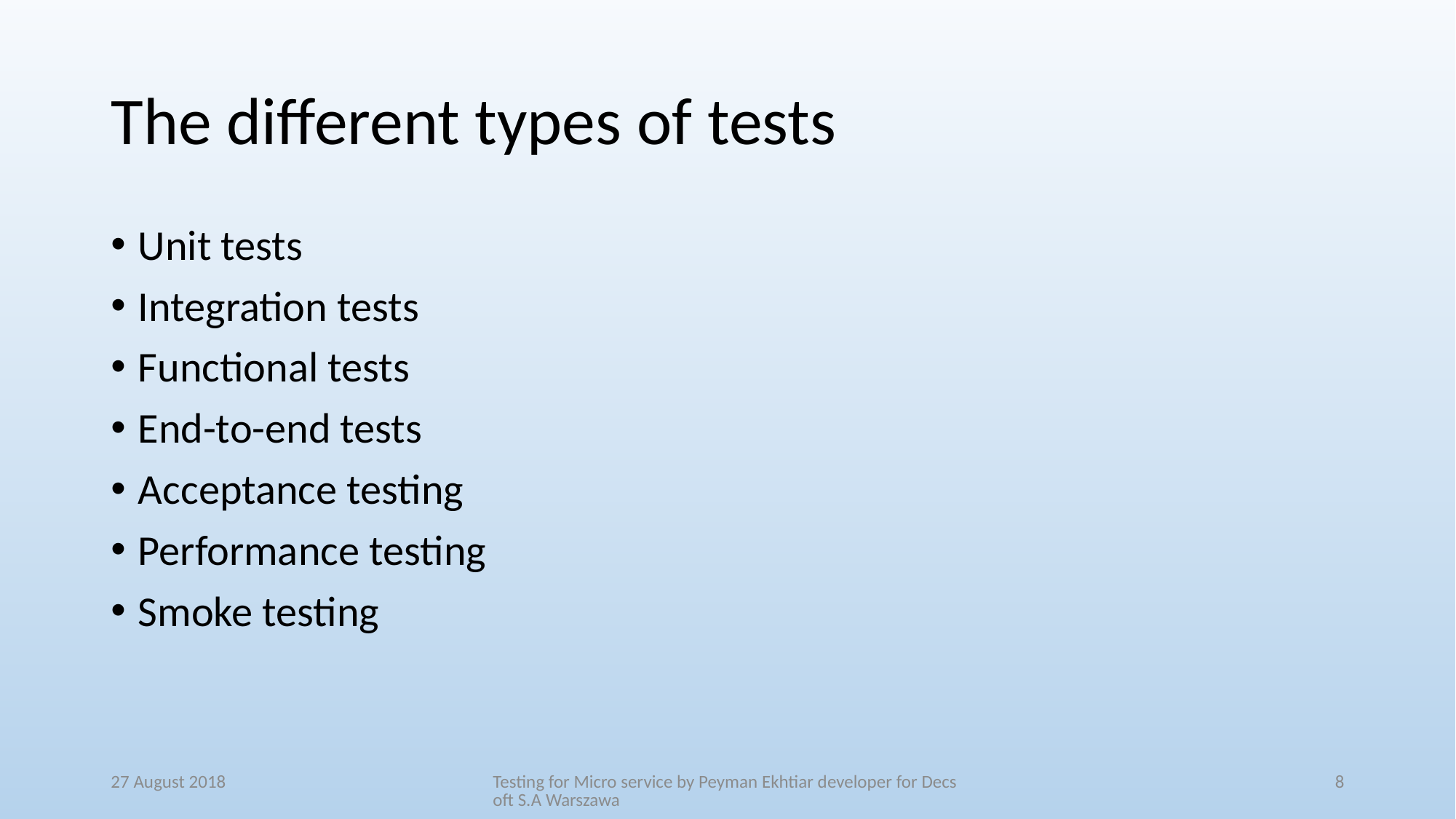

# The different types of tests
Unit tests
Integration tests
Functional tests
End-to-end tests
Acceptance testing
Performance testing
Smoke testing
27 August 2018
Testing for Micro service by Peyman Ekhtiar developer for Decsoft S.A Warszawa
8